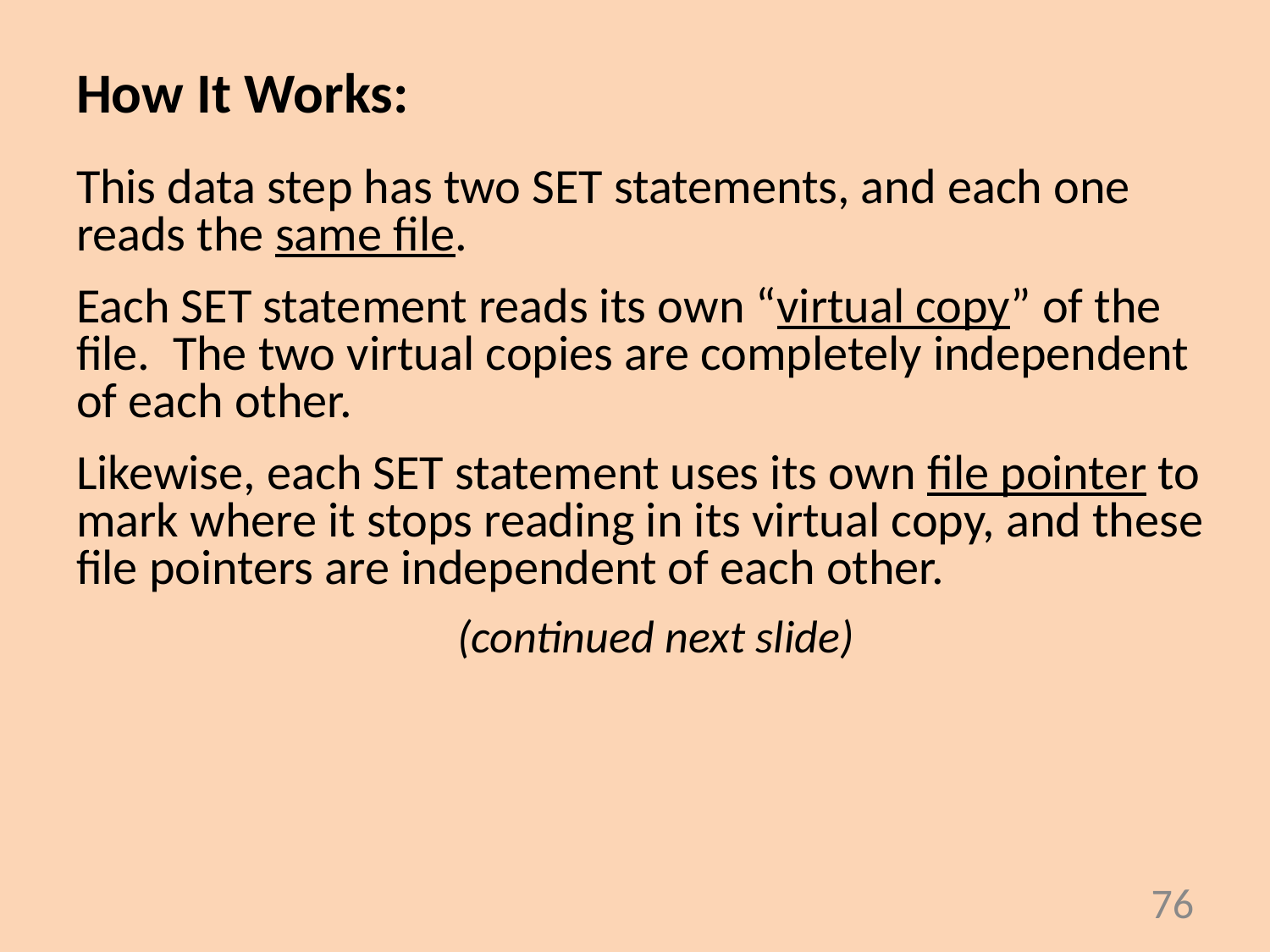

How It Works:
This data step has two SET statements, and each one reads the same file.
Each SET statement reads its own “virtual copy” of the file.  The two virtual copies are completely independent of each other.
Likewise, each SET statement uses its own file pointer to mark where it stops reading in its virtual copy, and these file pointers are independent of each other.
(continued next slide)
76